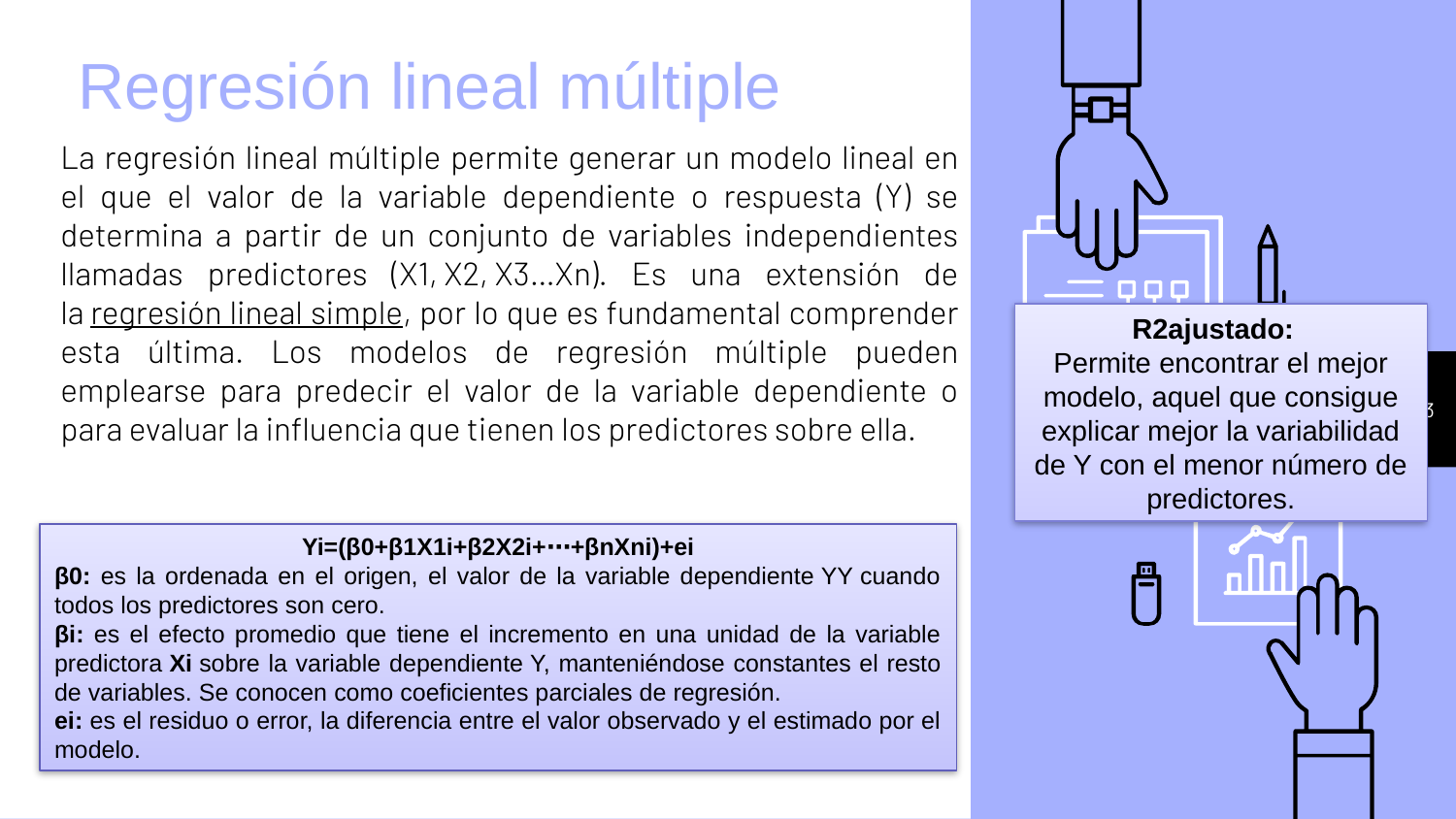

# Regresión lineal múltiple
La regresión lineal múltiple permite generar un modelo lineal en el que el valor de la variable dependiente o respuesta (Y) se determina a partir de un conjunto de variables independientes llamadas predictores (X1, X2, X3…Xn). Es una extensión de la regresión lineal simple, por lo que es fundamental comprender esta última. Los modelos de regresión múltiple pueden emplearse para predecir el valor de la variable dependiente o para evaluar la influencia que tienen los predictores sobre ella.
R2ajustado:
Permite encontrar el mejor modelo, aquel que consigue explicar mejor la variabilidad de Y con el menor número de predictores.
3
Yi=(β0+β1X1i+β2X2i+⋯+βnXni)+ei
β0: es la ordenada en el origen, el valor de la variable dependiente YY cuando todos los predictores son cero.
βi: es el efecto promedio que tiene el incremento en una unidad de la variable predictora Xi sobre la variable dependiente Y, manteniéndose constantes el resto de variables. Se conocen como coeficientes parciales de regresión.
ei: es el residuo o error, la diferencia entre el valor observado y el estimado por el modelo.